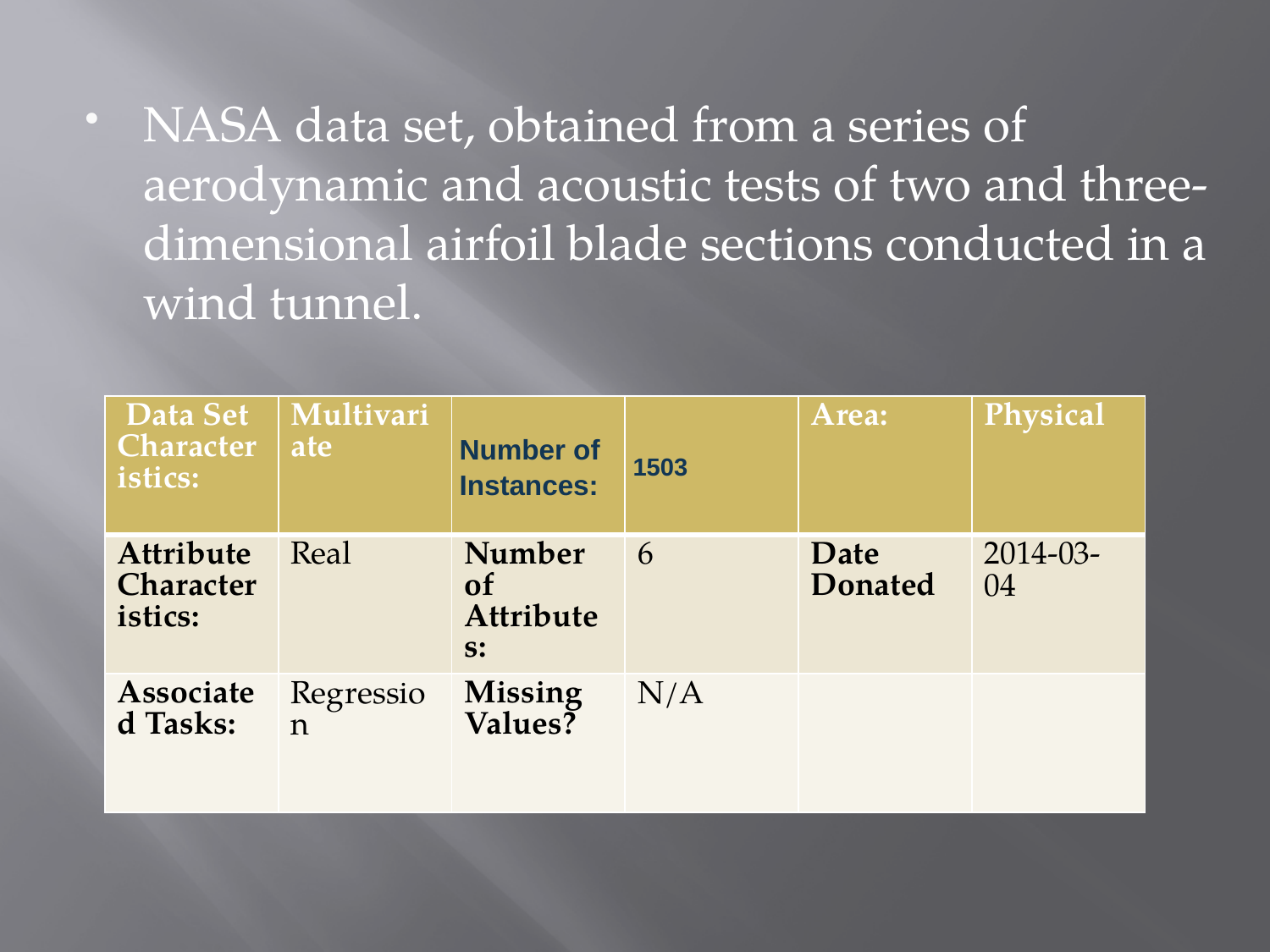

#
NASA data set, obtained from a series of aerodynamic and acoustic tests of two and three-dimensional airfoil blade sections conducted in a wind tunnel.

| Data Set Characteristics: | Multivariate | Number of Instances: | 1503 | Area: | Physical |
| --- | --- | --- | --- | --- | --- |
| Attribute Characteristics: | Real | Number of Attributes: | 6 | Date Donated | 2014-03-04 |
| Associated Tasks: | Regression | Missing Values? | N/A |  |  |